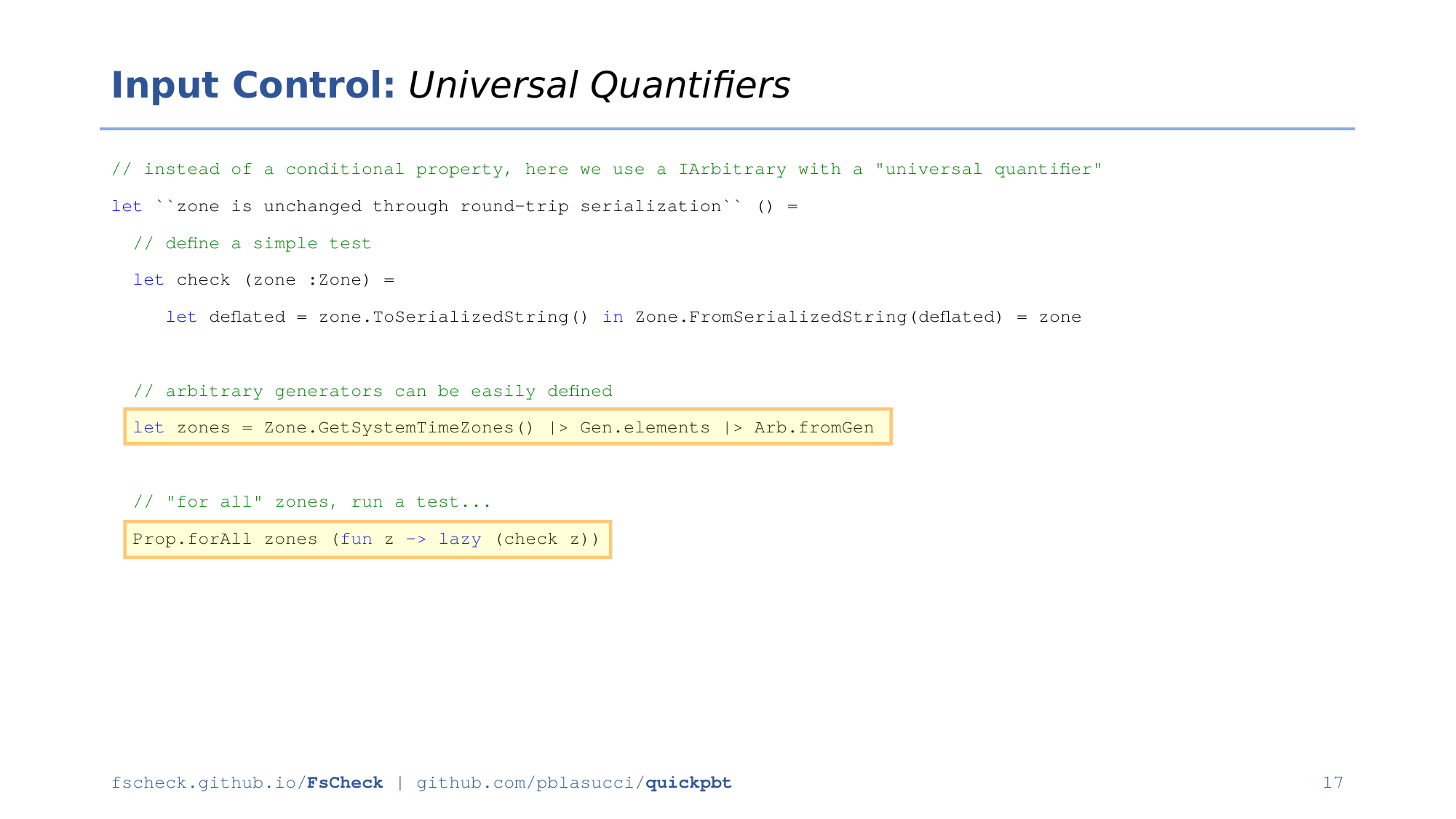

Input Control: Universal Quantifiers
// instead of a conditional property, here we use a IArbitrary with a "universal quantifier"
let ``zone is unchanged through round-trip serialization`` () =
  // define a simple test
  let check (zone :Zone) =
     let deflated = zone.ToSerializedString() in Zone.FromSerializedString(deflated) = zone

  // arbitrary generators can be easily defined
  let zones = Zone.GetSystemTimeZones() |> Gen.elements |> Arb.fromGen

  // "for all" zones, run a test...
  Prop.forAll zones (fun z -> lazy (check z))

fscheck.github.io/FsCheck | github.com/pblasucci/quickpbt
17